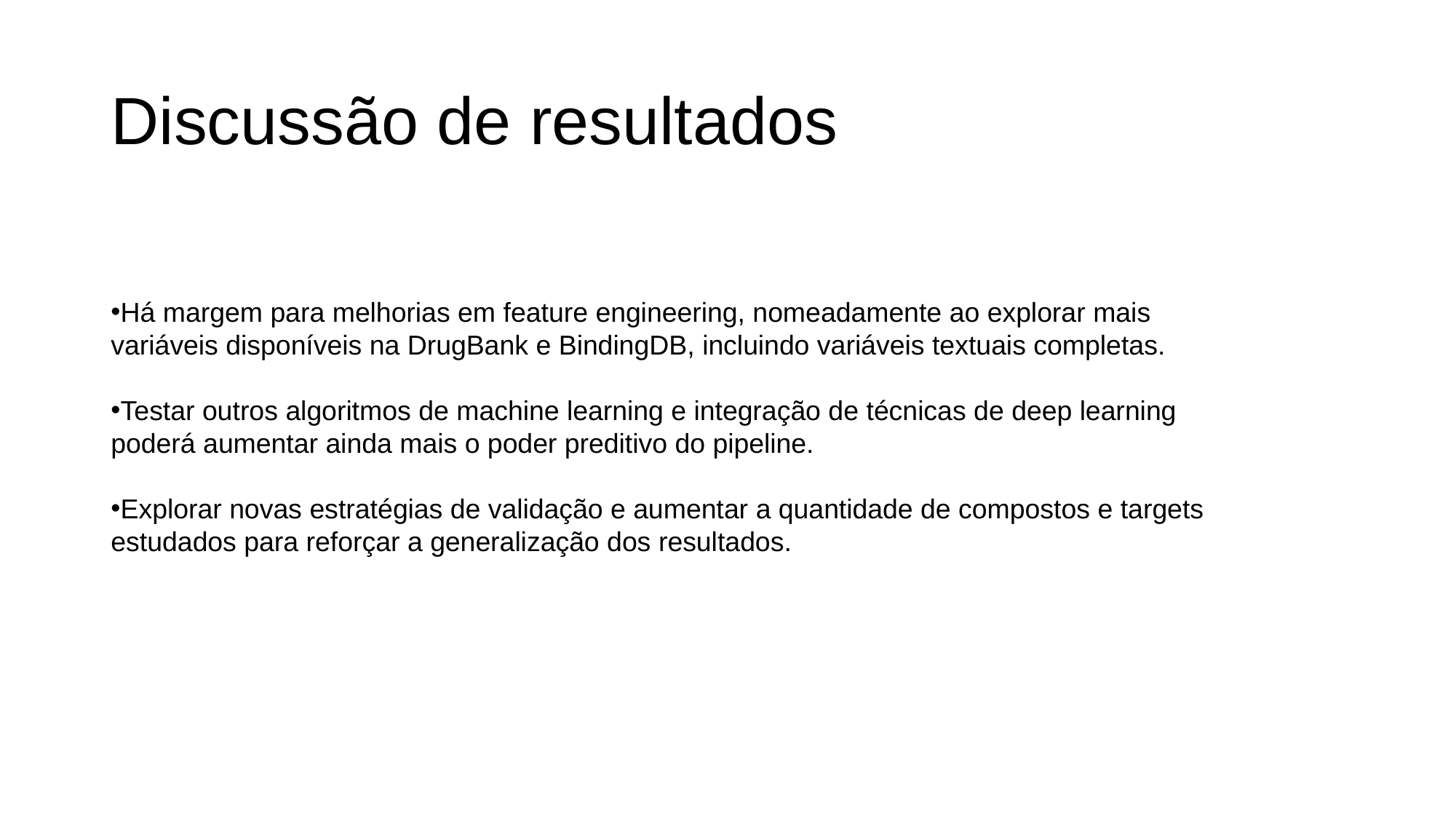

# Discussão de resultados

Há margem para melhorias em feature engineering, nomeadamente ao explorar mais variáveis disponíveis na DrugBank e BindingDB, incluindo variáveis textuais completas.

Testar outros algoritmos de machine learning e integração de técnicas de deep learning poderá aumentar ainda mais o poder preditivo do pipeline.

Explorar novas estratégias de validação e aumentar a quantidade de compostos e targets estudados para reforçar a generalização dos resultados.